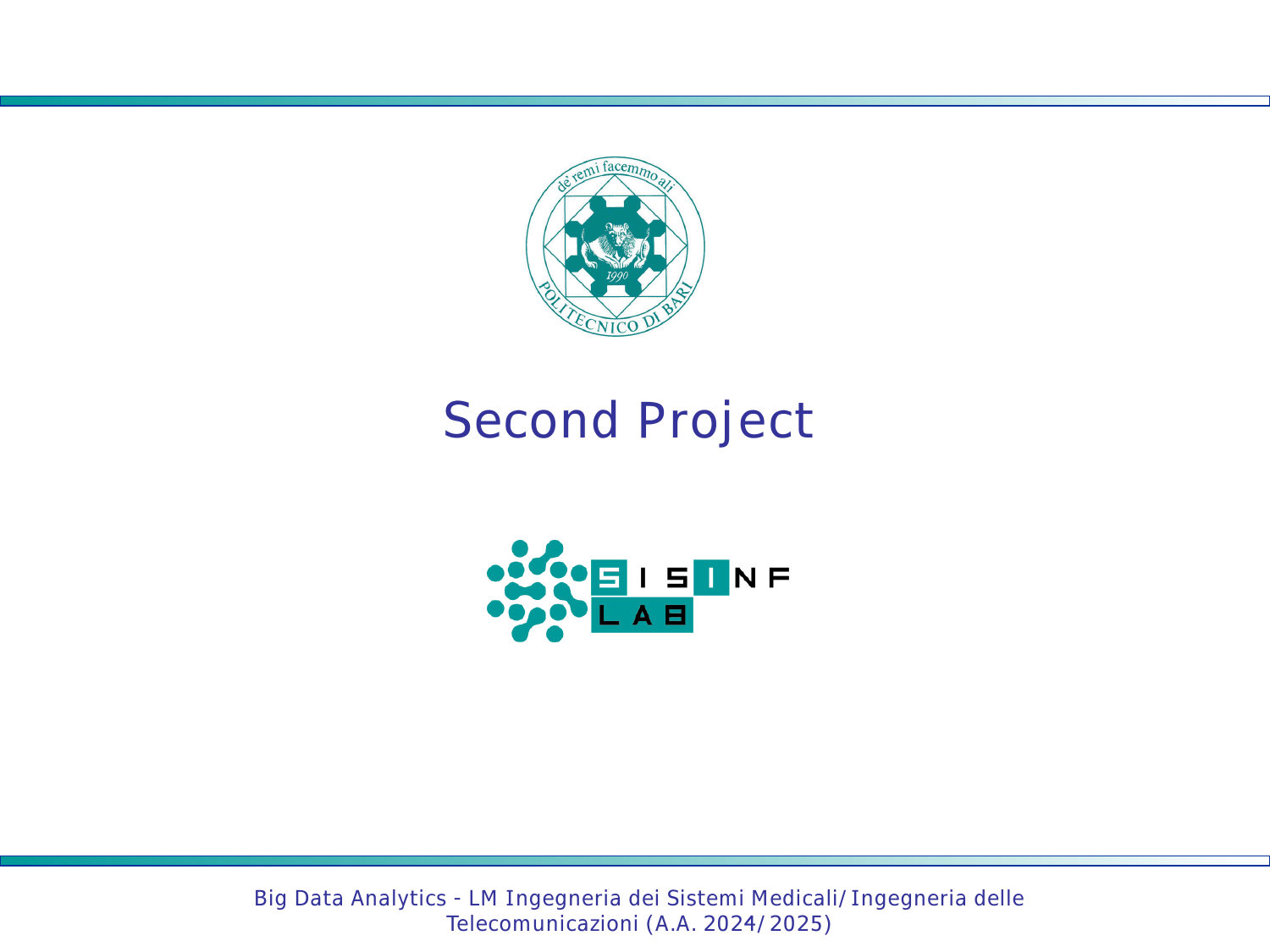

# Second Project
Big Data Analytics - LM Ingegneria dei Sistemi Medicali/Ingegneria delle Telecomunicazioni (A.A. 2024/2025)